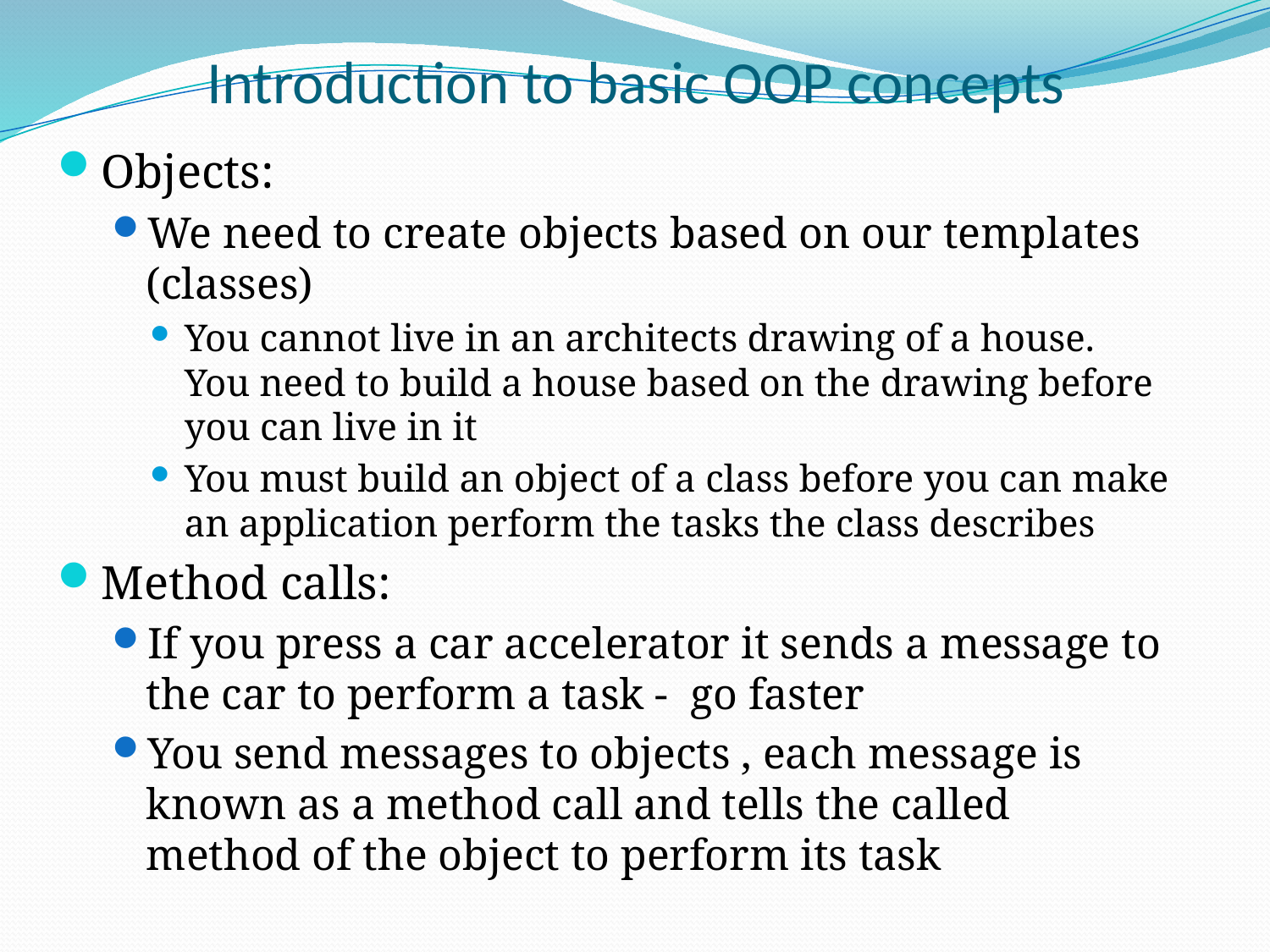

Introduction to basic OOP concepts
Objects:
We need to create objects based on our templates (classes)
You cannot live in an architects drawing of a house.  You need to build a house based on the drawing before you can live in it
You must build an object of a class before you can make an application perform the tasks the class describes
Method calls:
If you press a car accelerator it sends a message to the car to perform a task -  go faster
You send messages to objects , each message is known as a method call and tells the called method of the object to perform its task